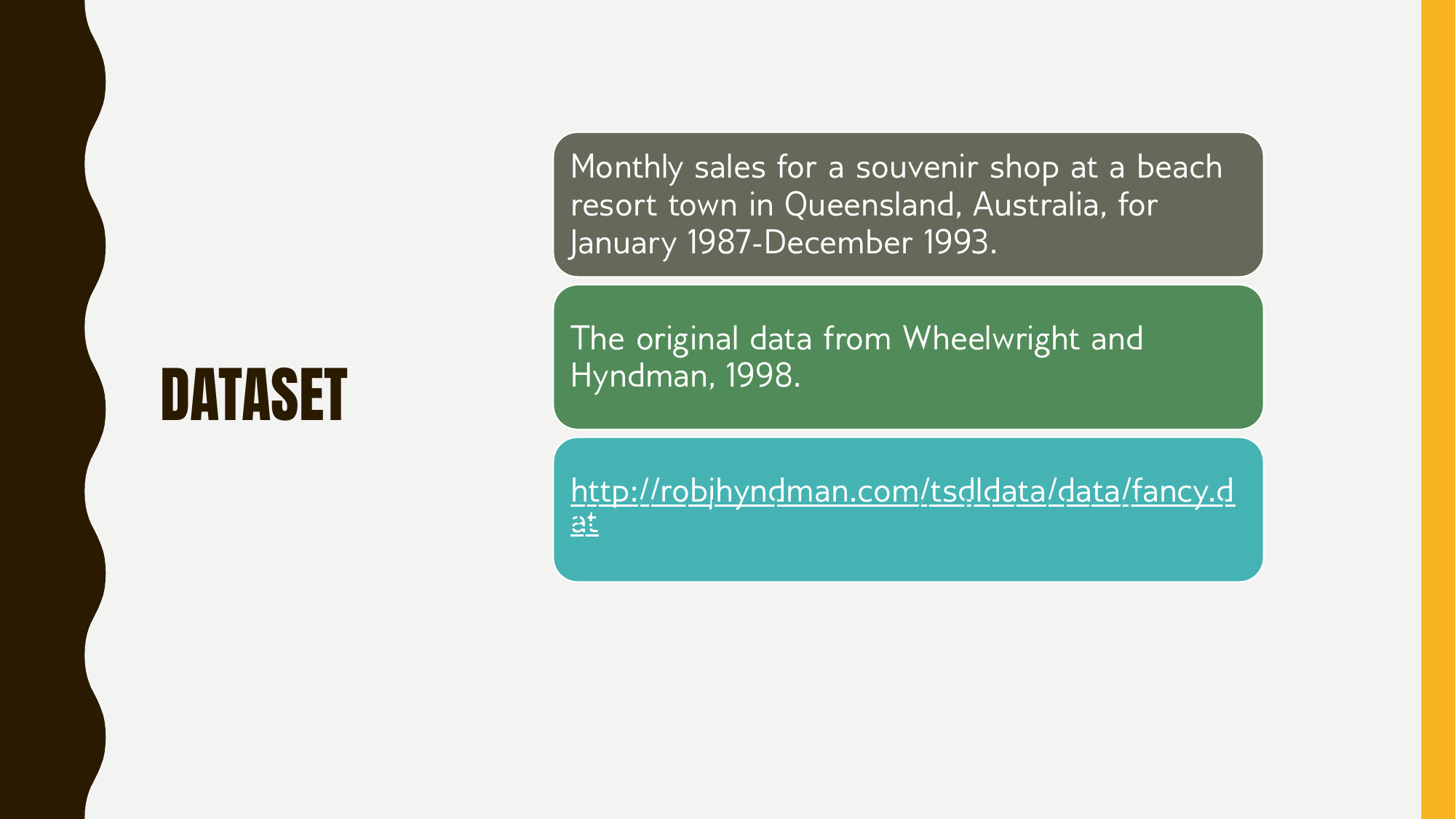

# DATASET

Monthly sales for a souvenir shop at a beach resort town in Queensland, Australia, for January 1987-December 1993.

The original data from Wheelwright and Hyndman, 1998.

http://robjhyndman.com/tsdldata/data/fancy.dat

http://robjhyndman.com/tsdldata/data/fancy.dat